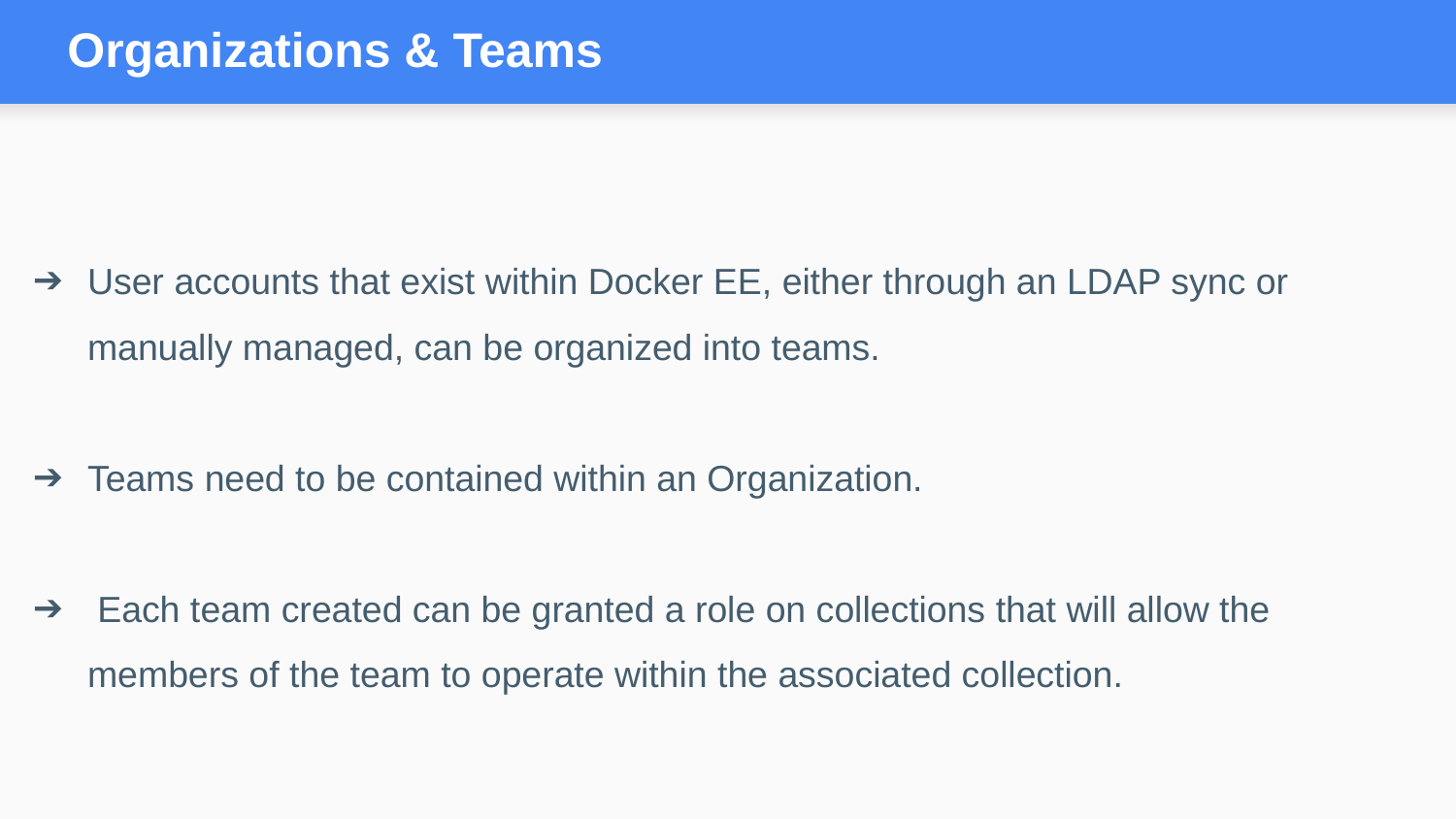

# Organizations & Teams

User accounts that exist within Docker EE, either through an LDAP sync or manually managed, can be organized into teams.

Teams need to be contained within an Organization.

 Each team created can be granted a role on collections that will allow the members of the team to operate within the associated collection.